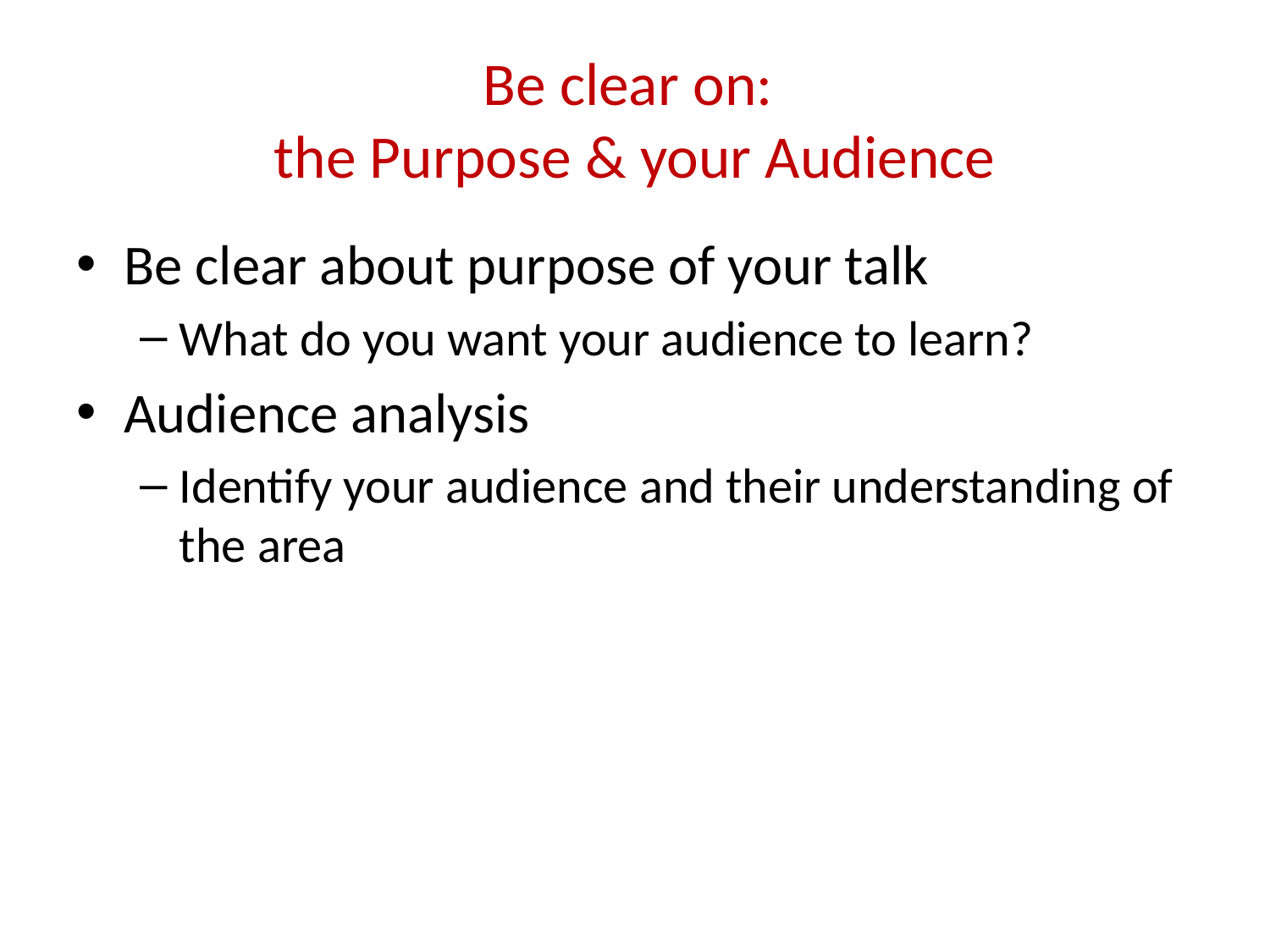

# Be clear on: the Purpose & your Audience
Be clear about purpose of your talk
What do you want your audience to learn?
Audience analysis
Identify your audience and their understanding of the area